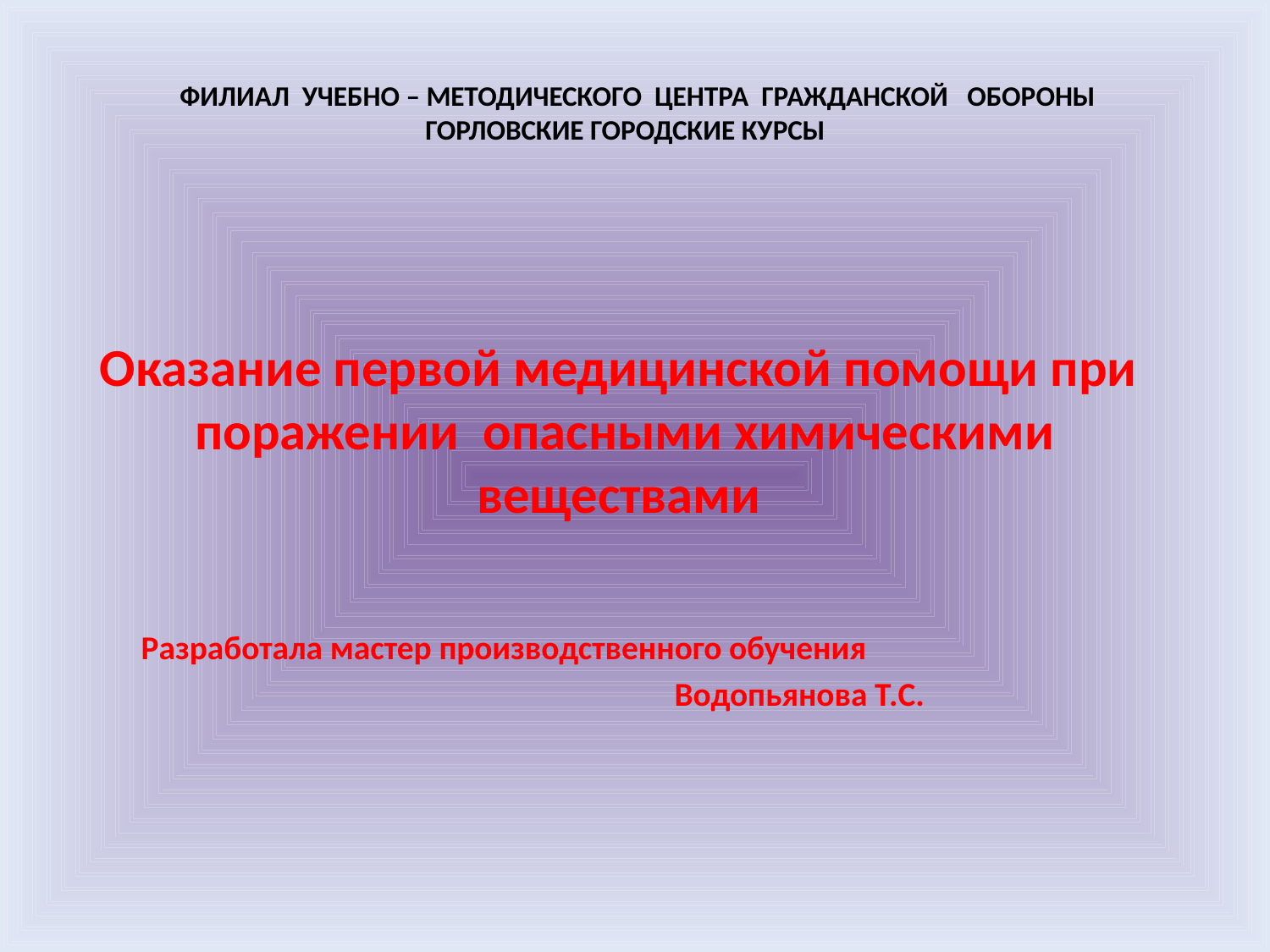

# ФИЛИАЛ  УЧЕБНО – МЕТОДИЧЕСКОГО  ЦЕНТРА  ГРАЖДАНСКОЙ   ОБОРОНЫ ГОРЛОВСКИЕ ГОРОДСКИЕ КУРСЫ

Оказание первой медицинской помощи при  поражении  опасными химическими веществами

Разработала мастер производственного обучения
                                                                        Водопьянова Т.С.